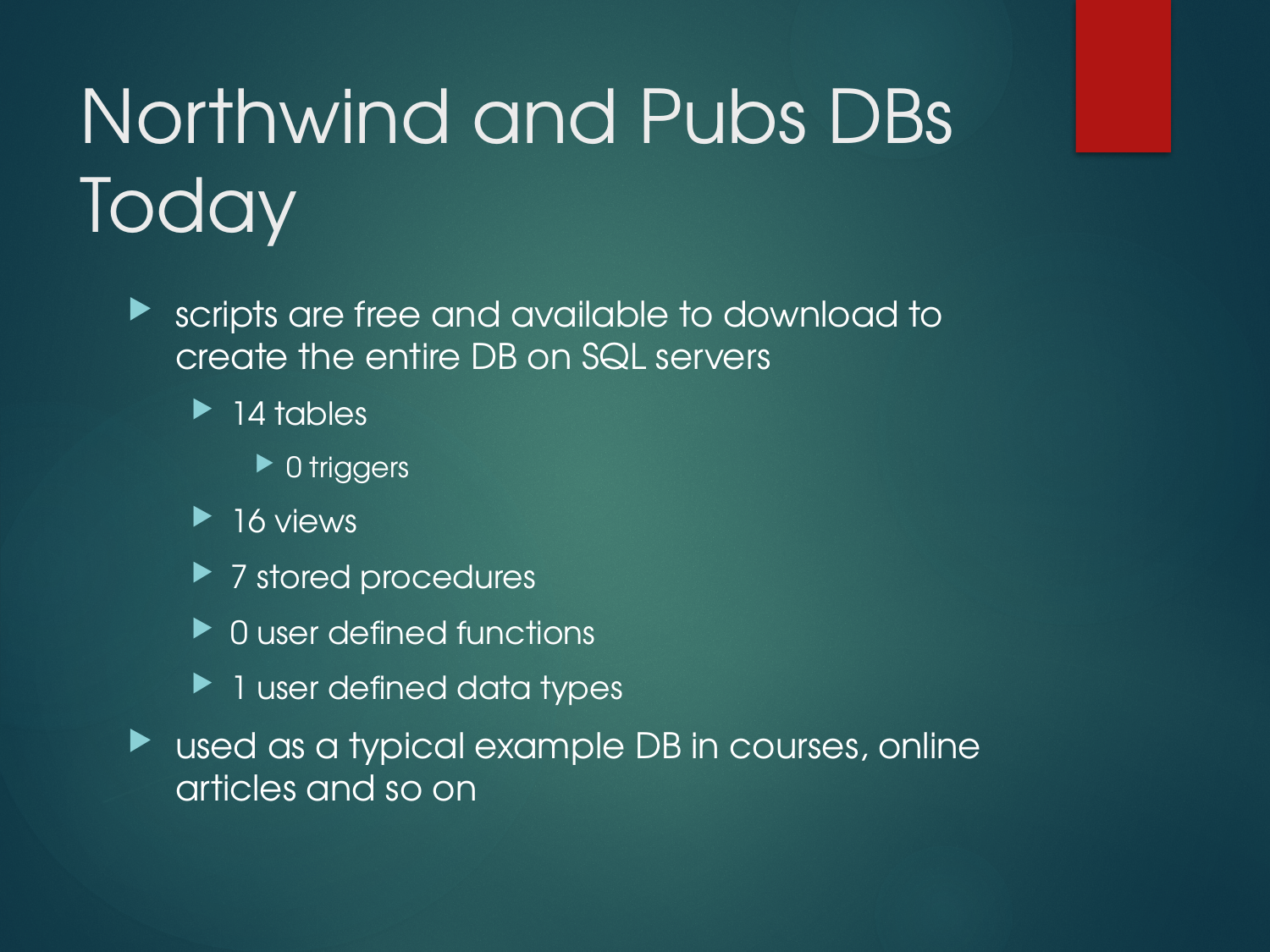

# Northwind and Pubs DBs Today
scripts are free and available to download to create the entire DB on SQL servers
14 tables
0 triggers
16 views
7 stored procedures
0 user defined functions
1 user defined data types
used as a typical example DB in courses, online articles and so on